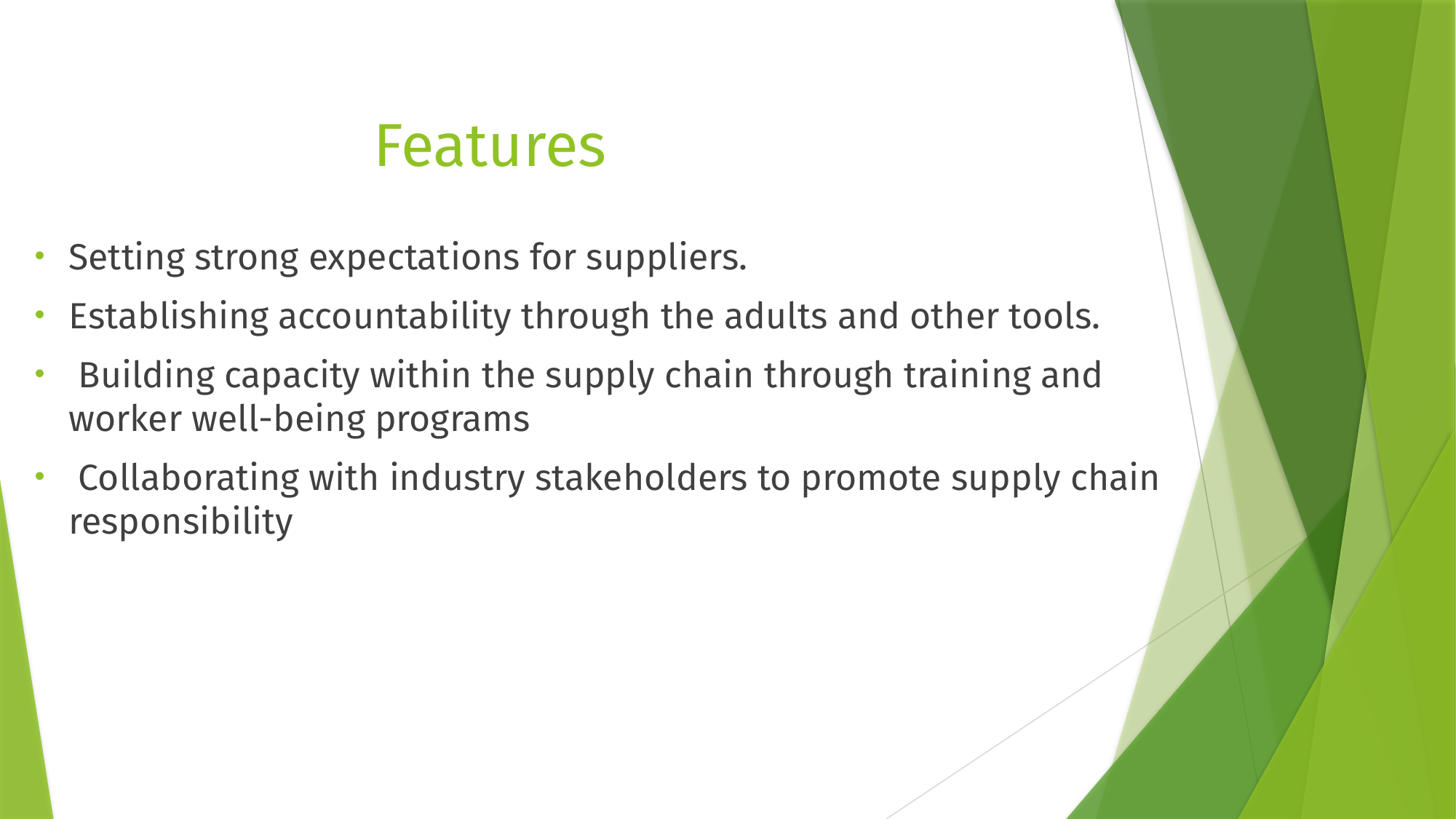

# Features
Setting strong expectations for suppliers.
Establishing accountability through the adults and other tools.
 Building capacity within the supply chain through training and worker well-being programs
 Collaborating with industry stakeholders to promote supply chain responsibility